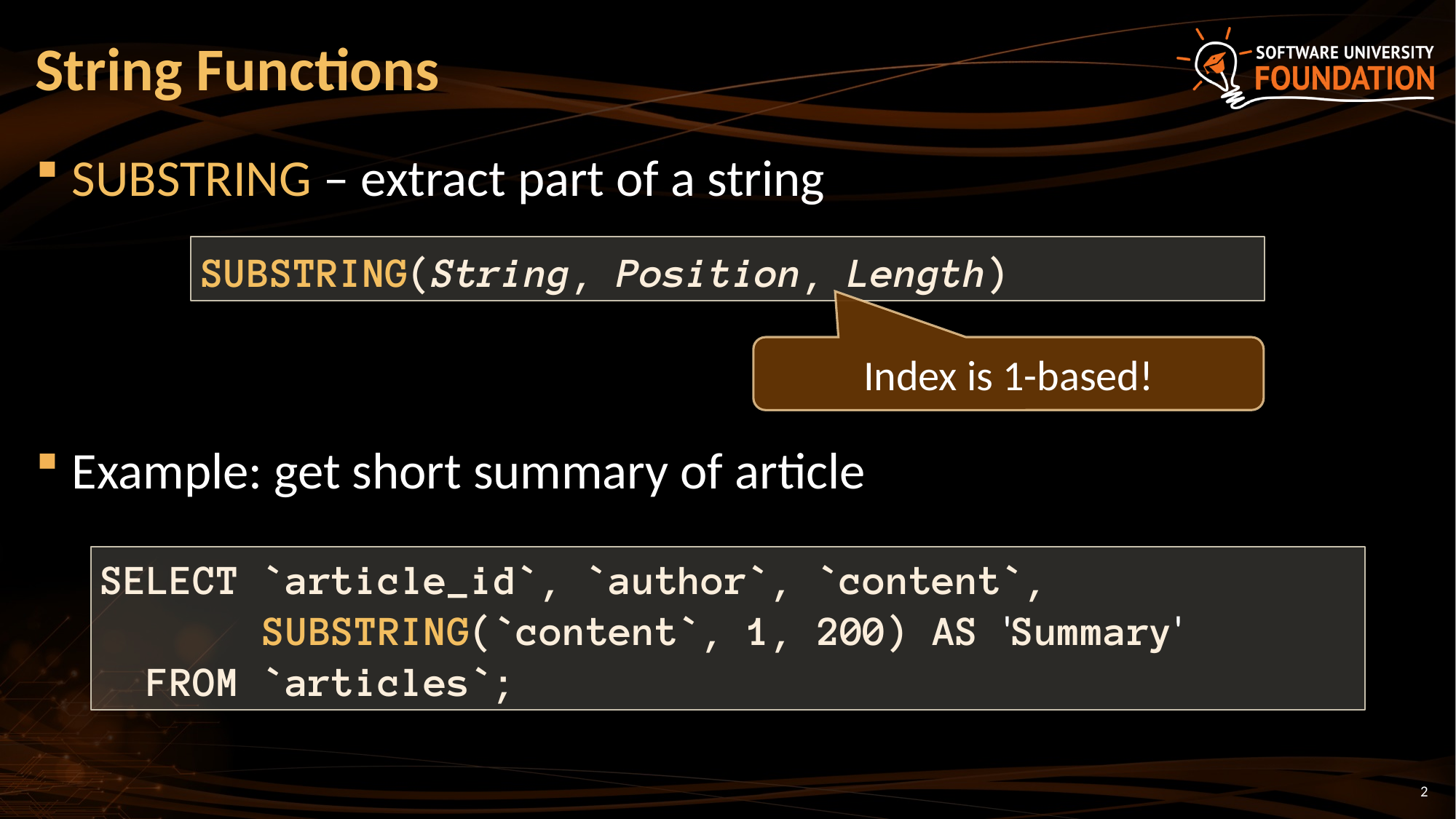

# String Functions
SUBSTRING – extract part of a string
Example: get short summary of article
SUBSTRING(String, Position, Length)
Index is 1-based!
SELECT `article_id`, `author`, `content`,
       SUBSTRING(`content`, 1, 200) AS 'Summary'
  FROM `articles`;
2